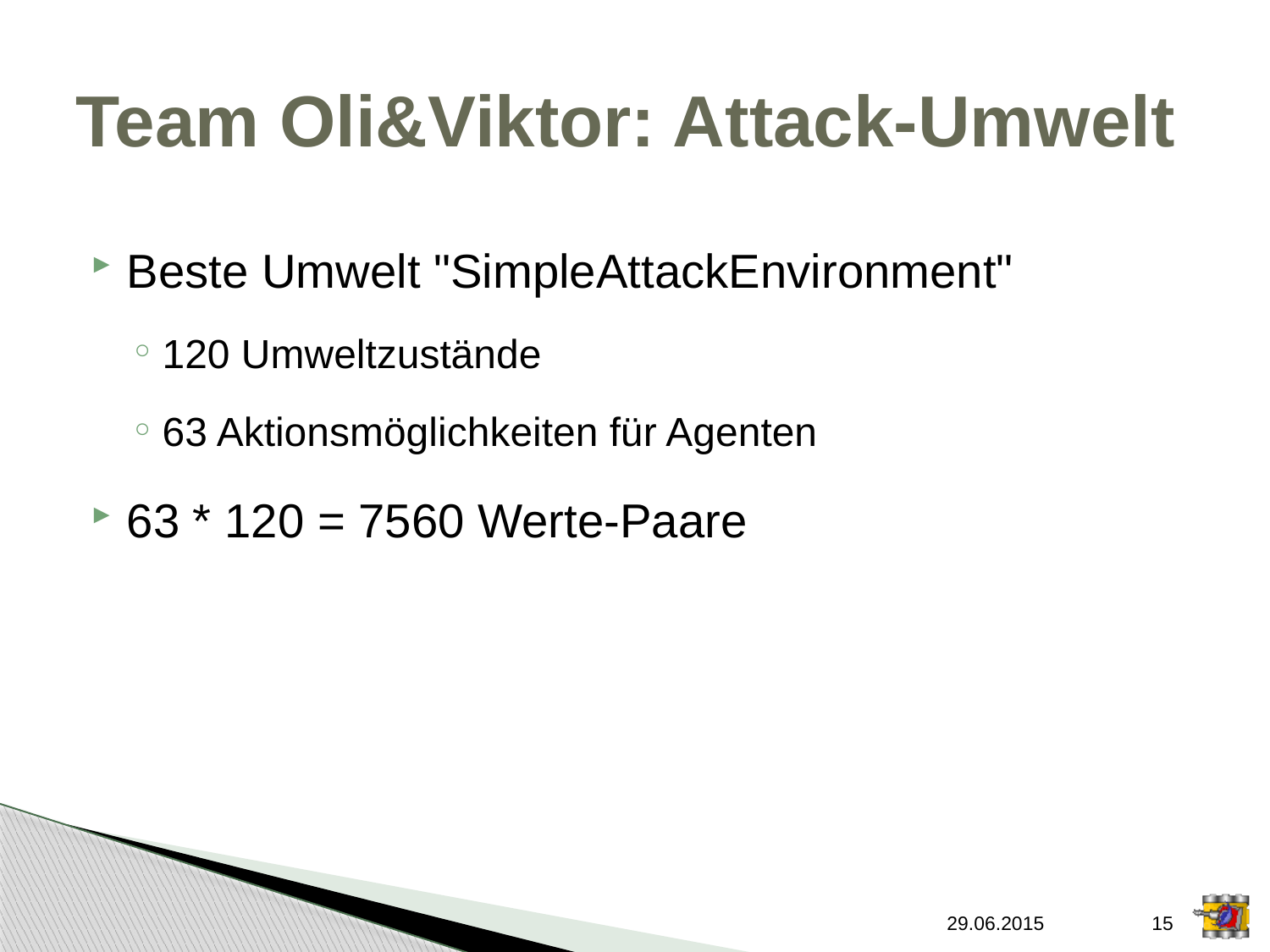

# Team Oli&Viktor: Attack-Umwelt
Beste Umwelt "SimpleAttackEnvironment"
120 Umweltzustände
63 Aktionsmöglichkeiten für Agenten
63 * 120 = 7560 Werte-Paare
29.06.2015
15